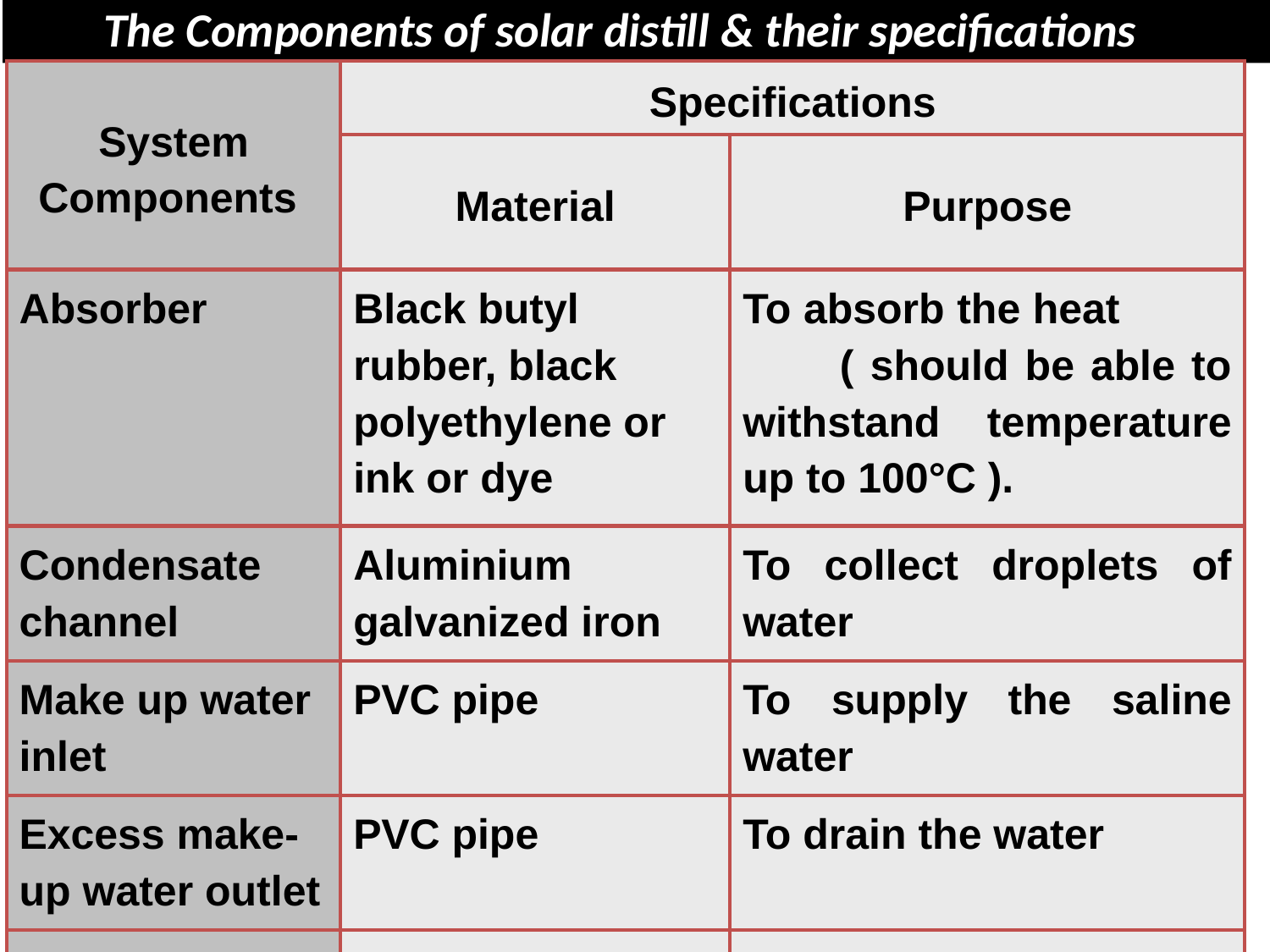

The Components of solar distill & their specifications
| System Components | Specifications |  |
| --- | --- | --- |
|  | Material | Purpose |
| Absorber | Black butyl rubber, black polyethylene or ink or dye | To absorb the heat ( should be able to withstand temperature up to 100°C ). |
| Condensate channel | Aluminium galvanized iron | To collect droplets of water |
| Make up water inlet | PVC pipe | To supply the saline water |
| Excess make-up water outlet | PVC pipe | To drain the water |
| Storage pot | Glass, plastic | To store distilled water |